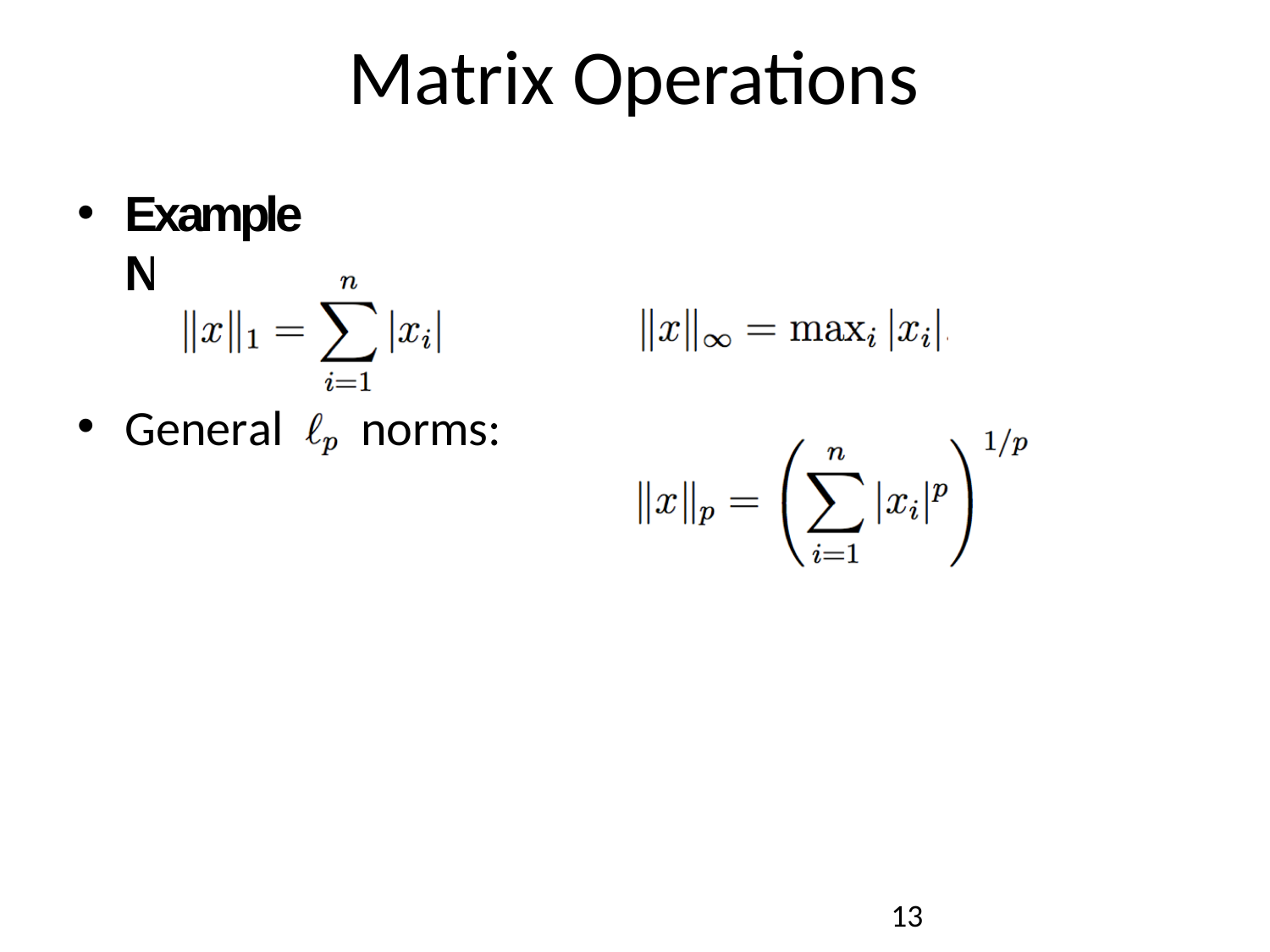

# Matrix Operations
Example Norms

General
norms:

13